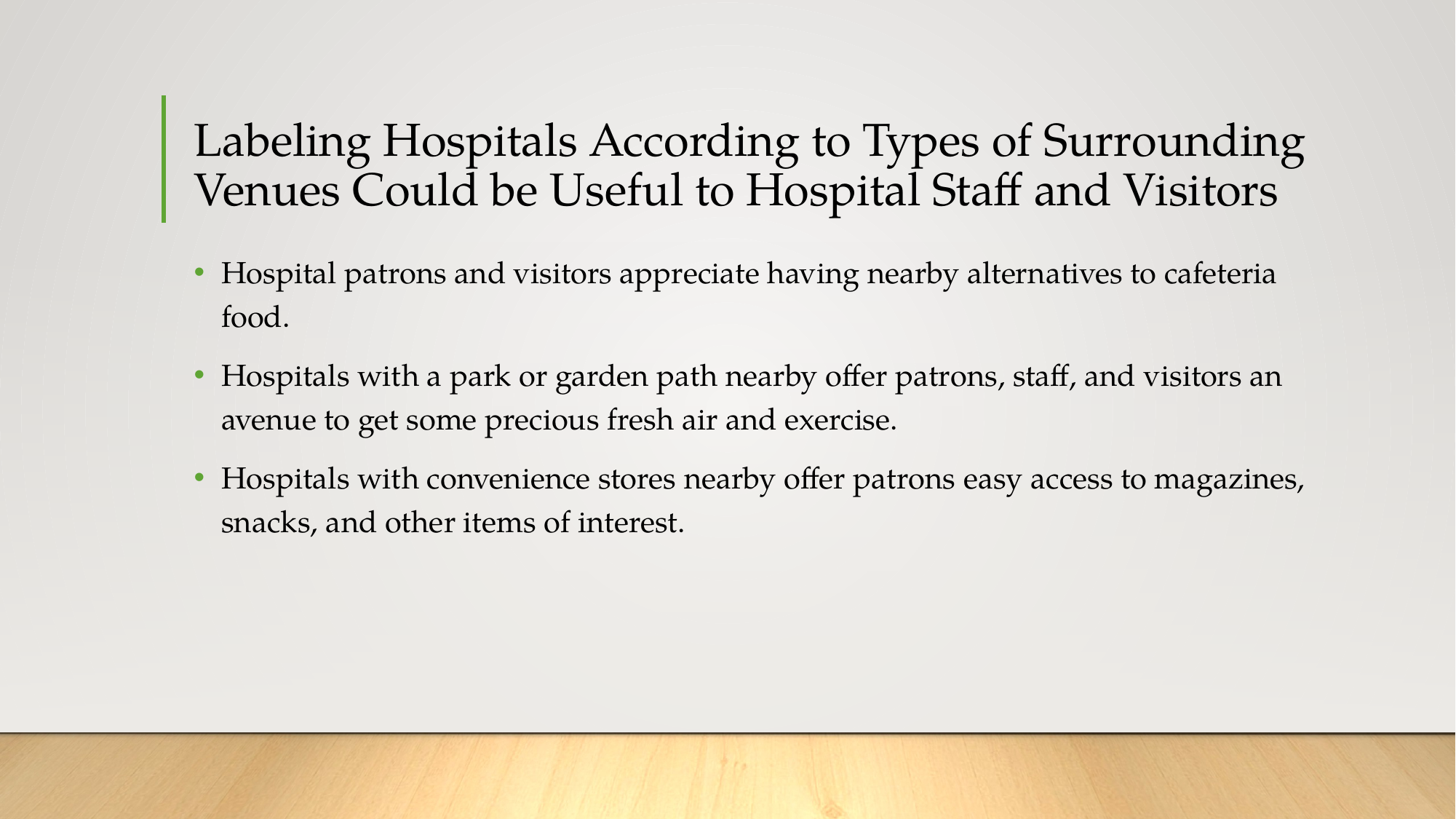

# Labeling Hospitals According to Types of Surrounding Venues Could be Useful to Hospital Staff and Visitors
Hospital patrons and visitors appreciate having nearby alternatives to cafeteria food.
Hospitals with a park or garden path nearby offer patrons, staff, and visitors an avenue to get some precious fresh air and exercise.
Hospitals with convenience stores nearby offer patrons easy access to magazines, snacks, and other items of interest.